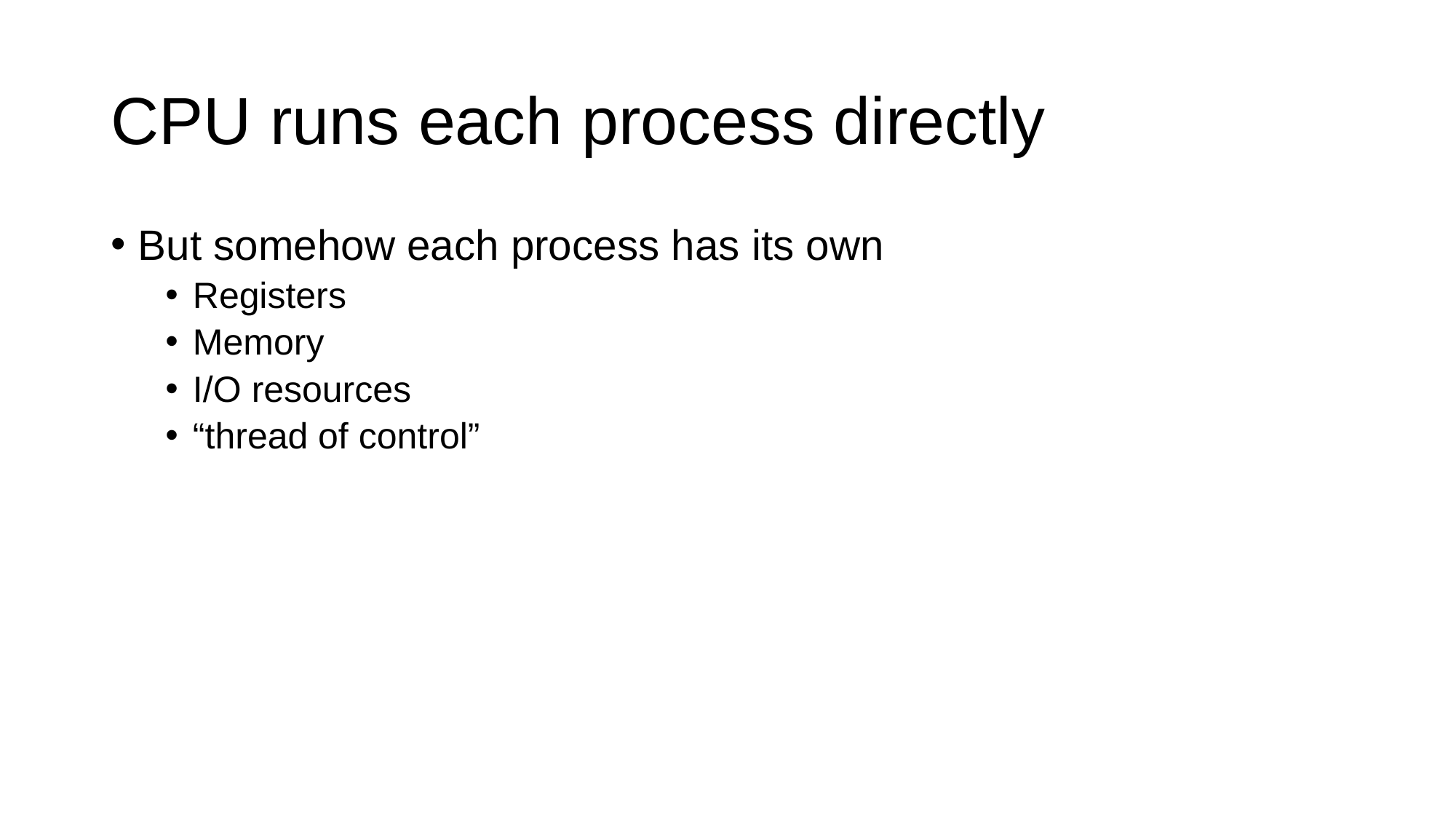

# CPU runs each process directly
But somehow each process has its own
Registers
Memory
I/O resources
“thread of control”